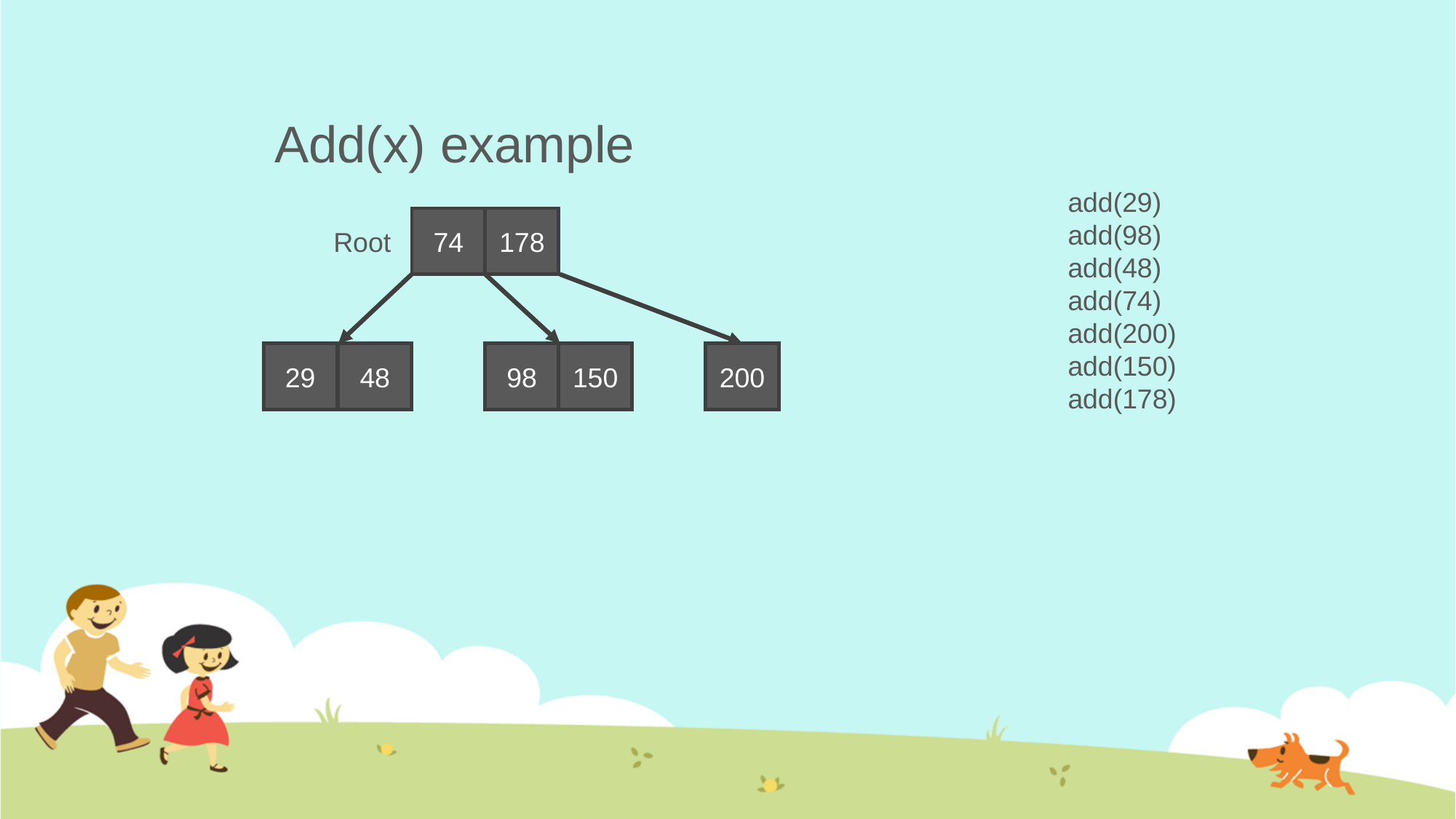

# Add(x) example
add(29)
add(98)
add(48)
add(74)
add(200)
add(150)
add(178)

178
74
Root
200
150
98
48
29